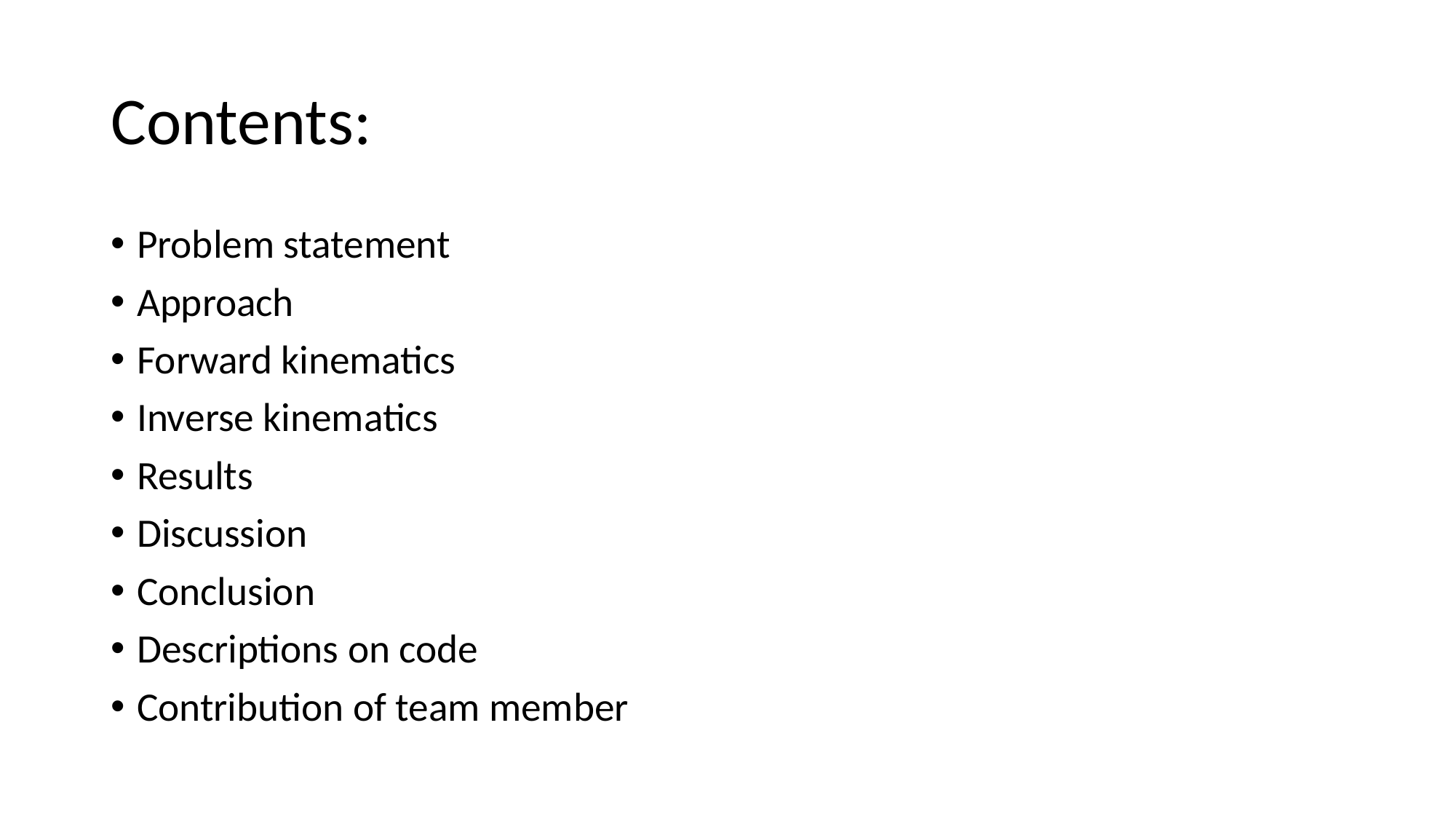

# Contents:
Problem statement
Approach
Forward kinematics
Inverse kinematics
Results
Discussion
Conclusion
Descriptions on code
Contribution of team member